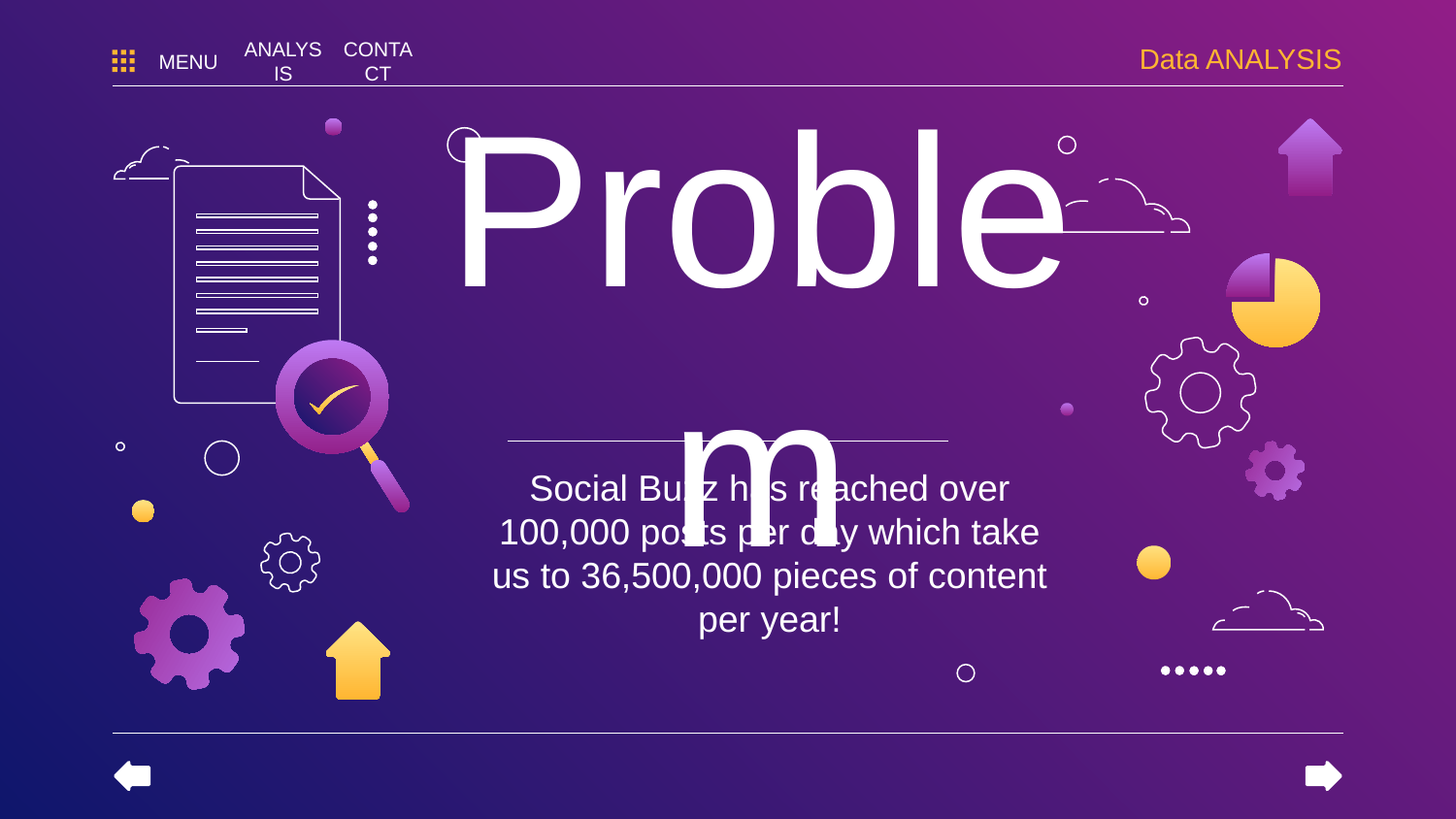

Data ANALYSIS
MENU
ANALYSIS
CONTACT

# Problem

Social Buzz has reached over 100,000 posts per day which take us to 36,500,000 pieces of content per year!